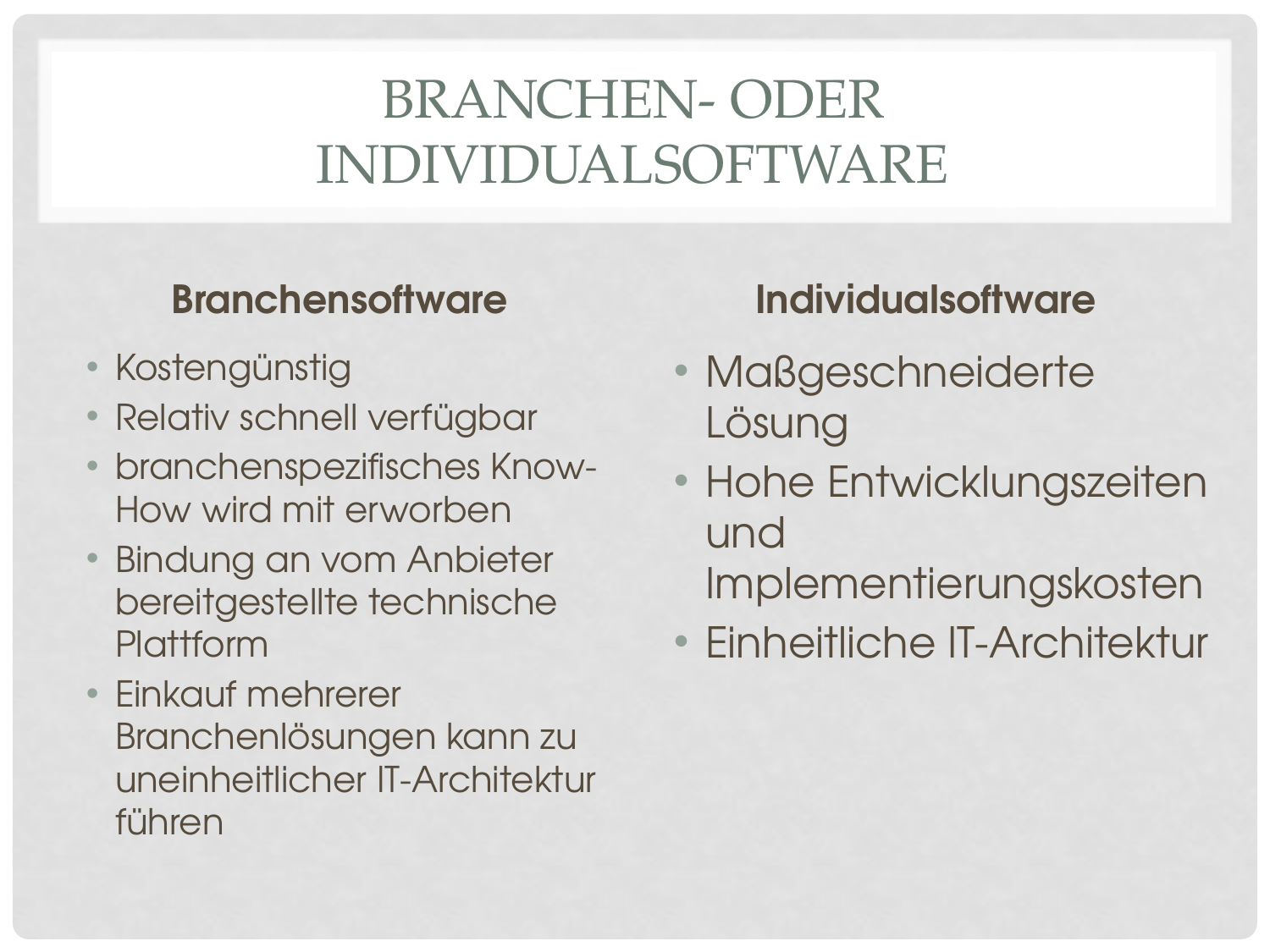

# Branchen- oder Individualsoftware
Branchensoftware
Individualsoftware
Kostengünstig
Relativ schnell verfügbar
branchenspezifisches Know-How wird mit erworben
Bindung an vom Anbieter bereitgestellte technische Plattform
Einkauf mehrerer Branchenlösungen kann zu uneinheitlicher IT-Architektur führen

Maßgeschneiderte Lösung
Hohe Entwicklungszeiten und Implementierungskosten
Einheitliche IT-Architektur